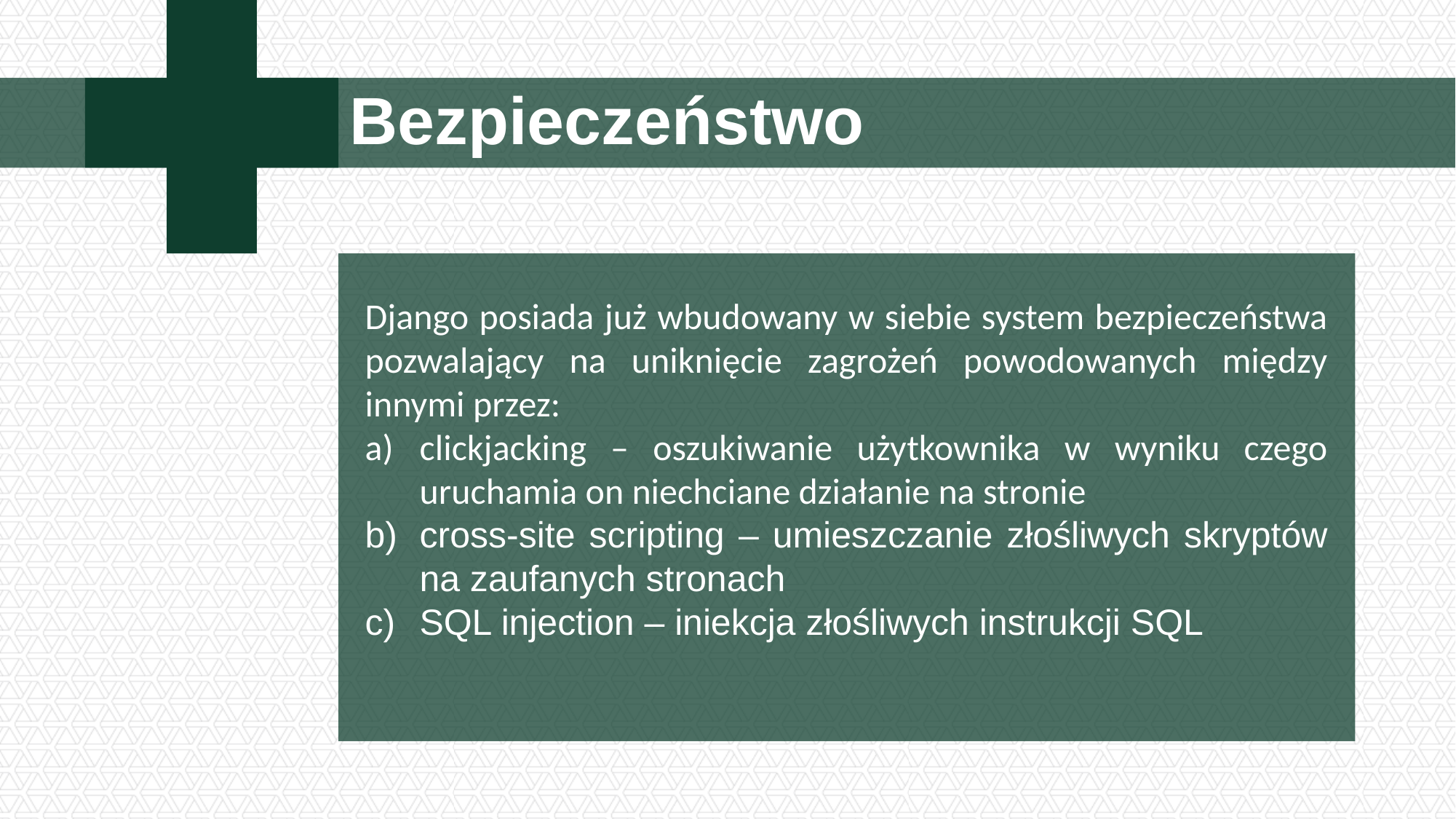

# Bezpieczeństwo
Django posiada już wbudowany w siebie system bezpieczeństwa pozwalający na uniknięcie zagrożeń powodowanych między innymi przez:
clickjacking – oszukiwanie użytkownika w wyniku czego uruchamia on niechciane działanie na stronie
cross-site scripting – umieszczanie złośliwych skryptów na zaufanych stronach
SQL injection – iniekcja złośliwych instrukcji SQL